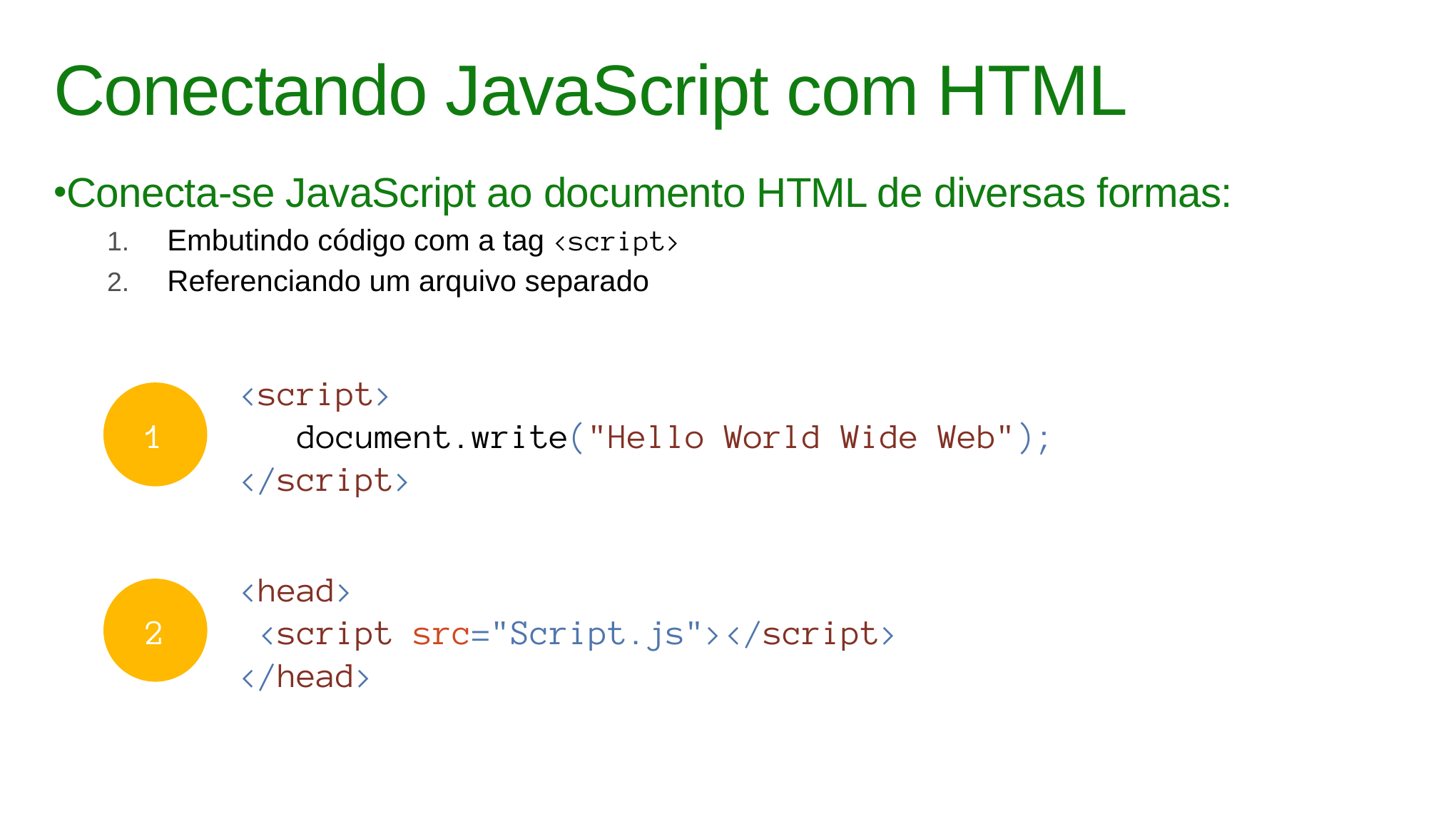

# Conectando JavaScript com HTML
Conecta-se JavaScript ao documento HTML de diversas formas:
Embutindo código com a tag <script>
Referenciando um arquivo separado
<script>
   document.write("Hello World Wide Web");
</script>
1
<head>
 <script src="Script.js"></script>
</head>
2